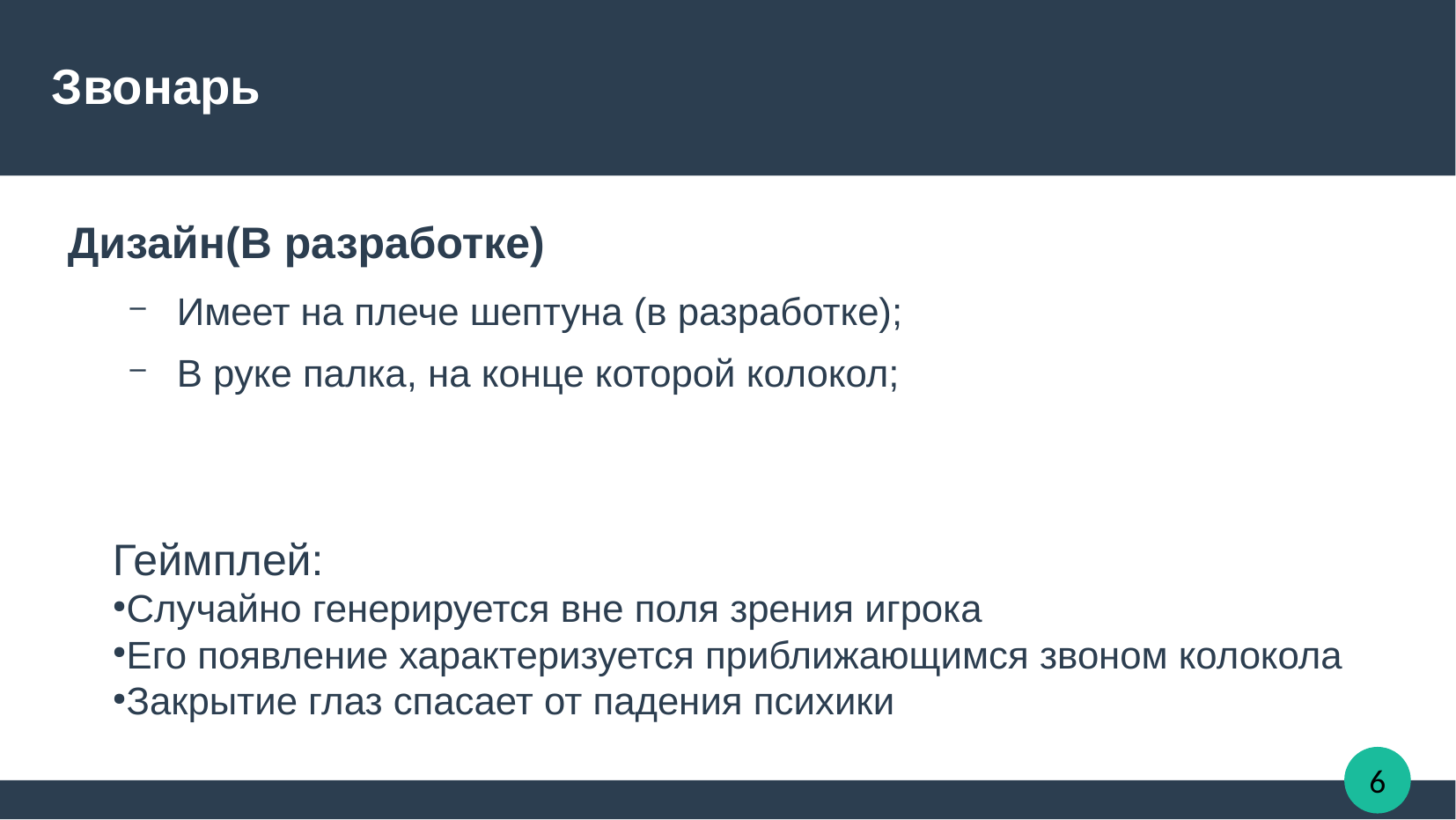

Звонарь
Дизайн(В разработке)
Имеет на плече шептуна (в разработке);
В руке палка, на конце которой колокол;
Геймплей:
Случайно генерируется вне поля зрения игрока
Его появление характеризуется приближающимся звоном колокола
Закрытие глаз спасает от падения психики